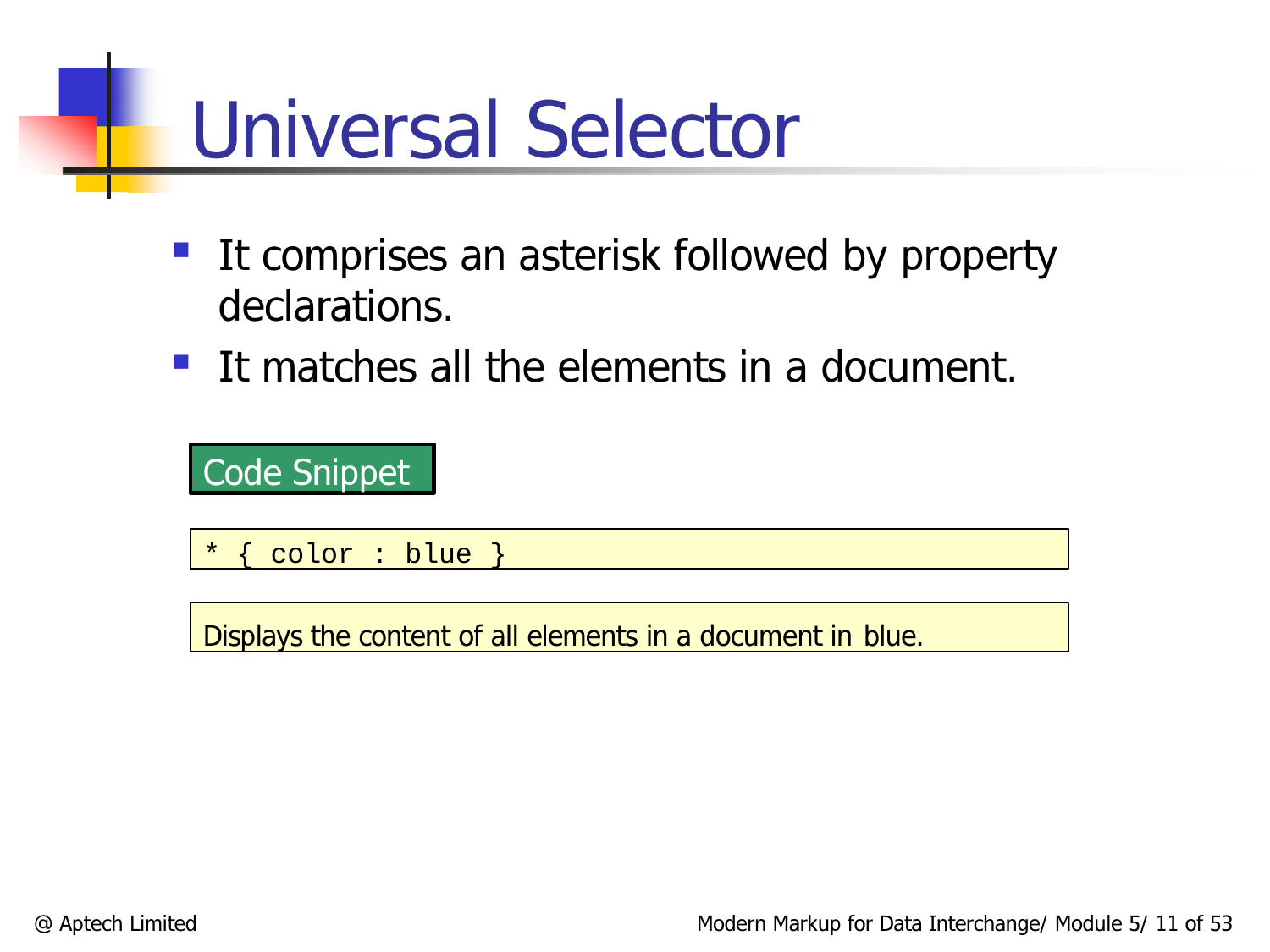

# Universal Selector

It comprises an asterisk followed by property
declarations.
It matches all the elements in a document.
Code Snippet
* { color : blue }
Displays the content of all elements in a document in blue.
@ Aptech Limited
Modern Markup for Data Interchange/ Module 5/ 11 of 53